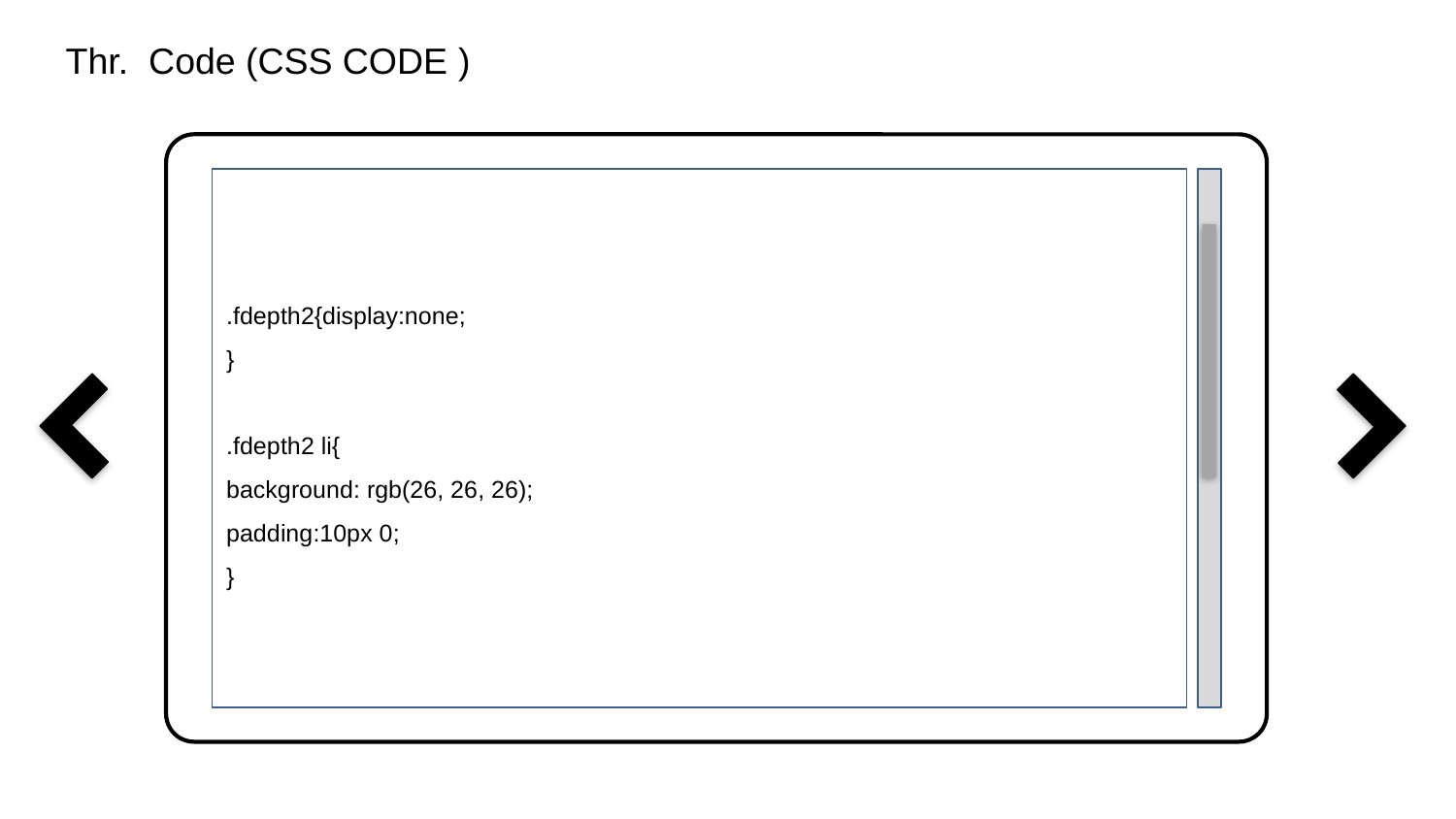

Thr.  Code (CSS CODE )

.fdepth2{display:none;
}
.fdepth2 li{
background: rgb(26, 26, 26);
padding:10px 0;
}